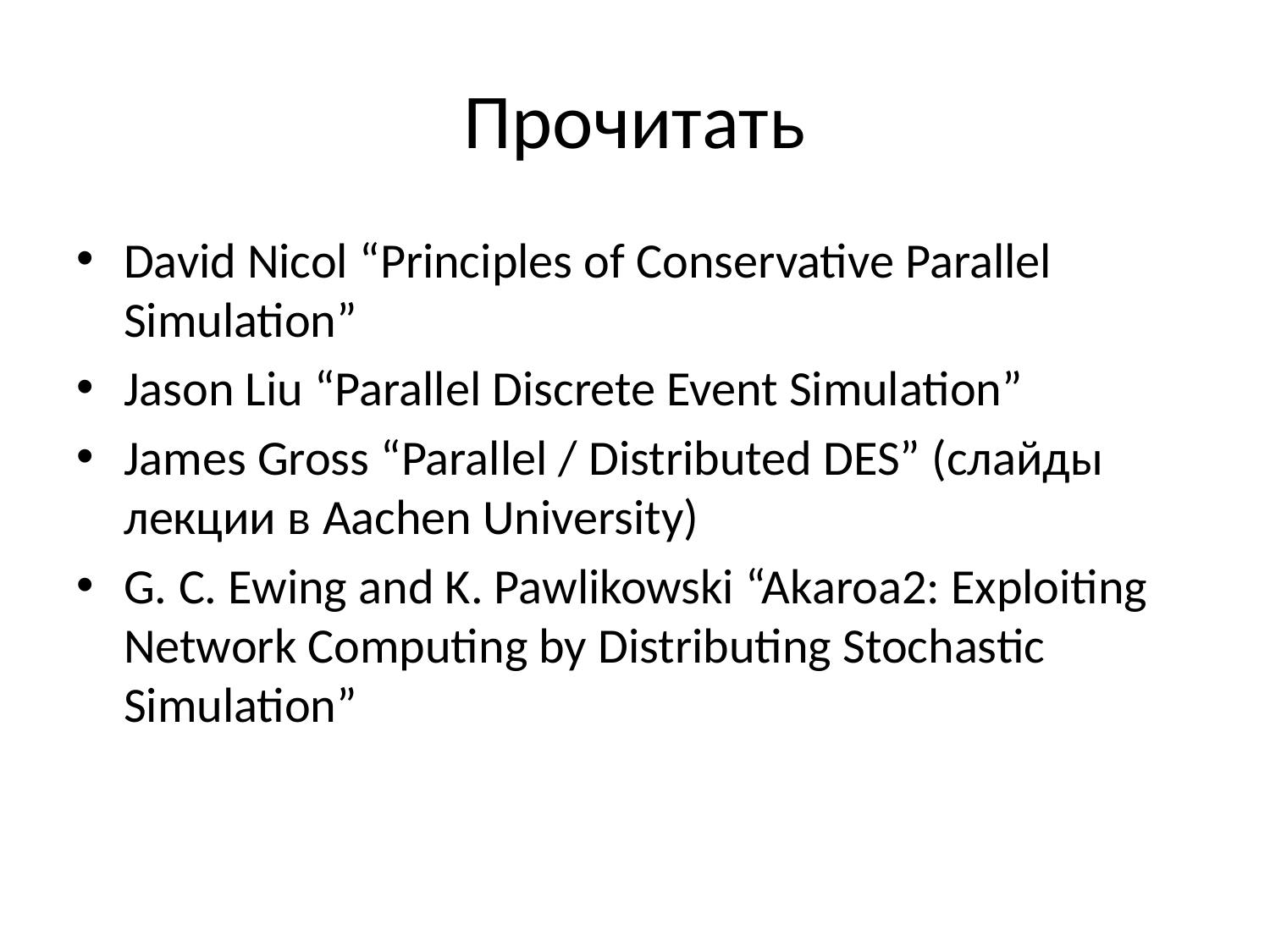

# Прочитать
David Nicol “Principles of Conservative Parallel Simulation”
Jason Liu “Parallel Discrete Event Simulation”
James Gross “Parallel / Distributed DES” (слайды лекции в Aachen University)
G. C. Ewing and K. Pawlikowski “Akaroa2: Exploiting Network Computing by Distributing Stochastic Simulation”